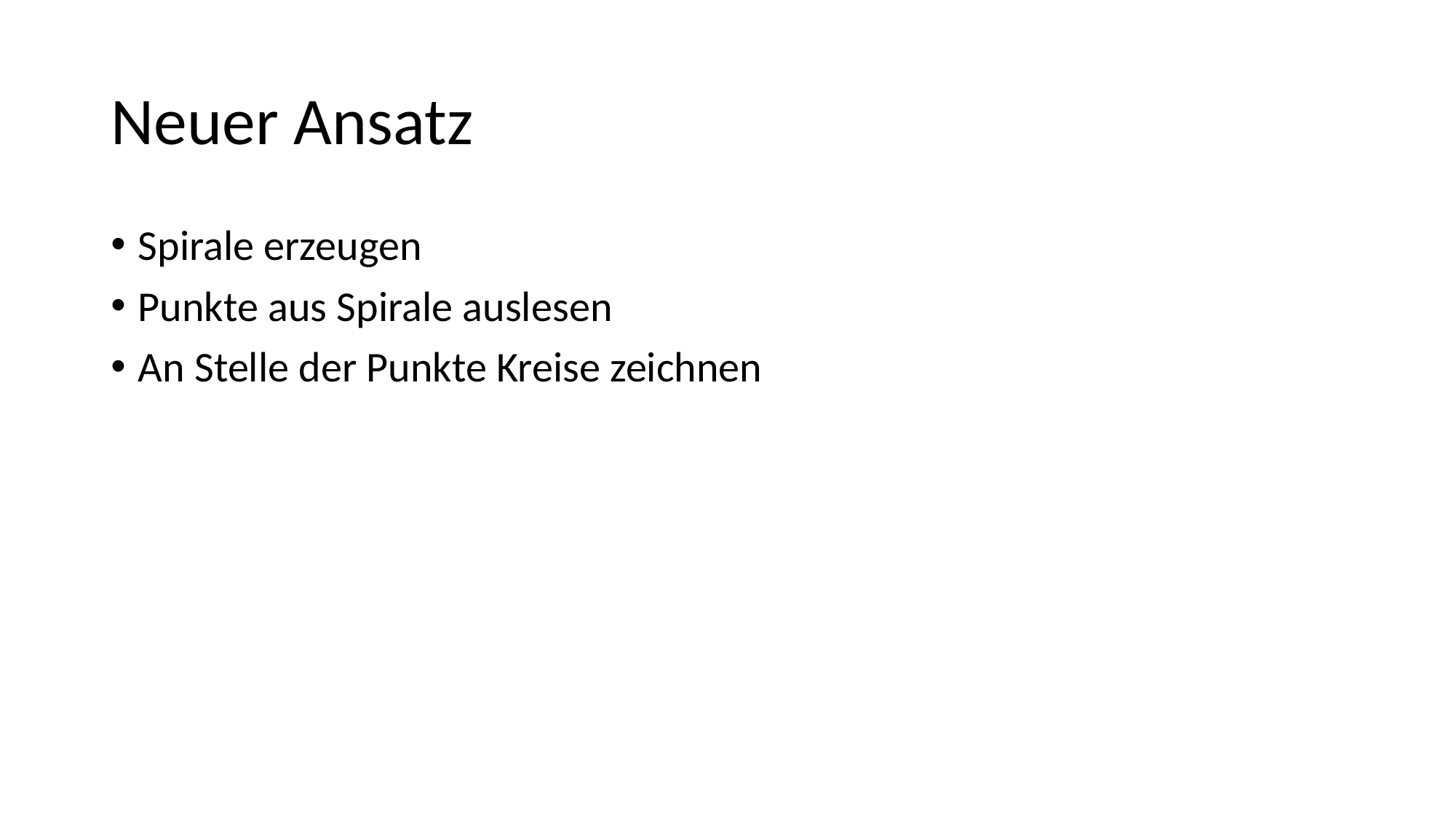

# Neuer Ansatz
Spirale erzeugen
Punkte aus Spirale auslesen
An Stelle der Punkte Kreise zeichnen